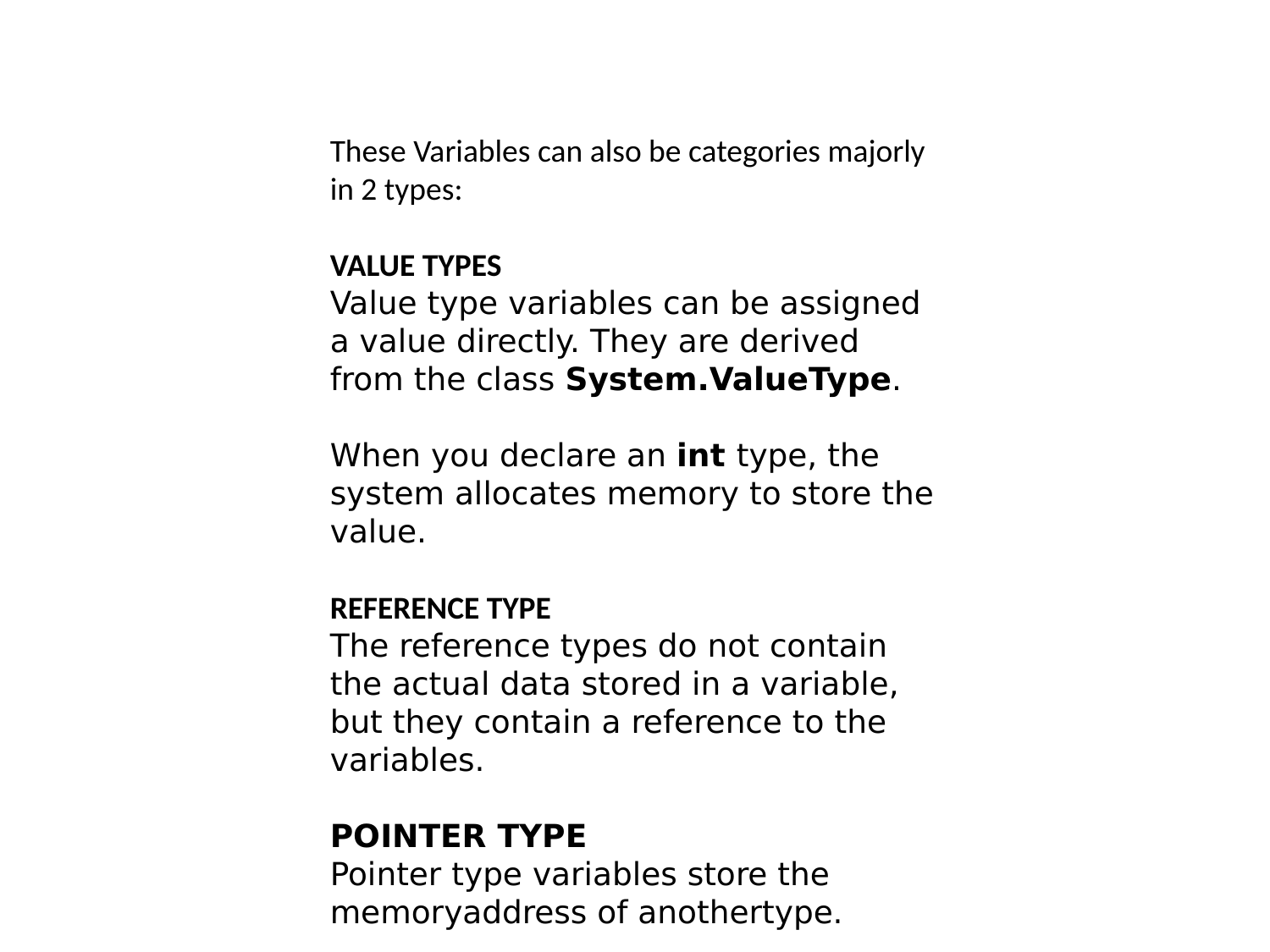

These Variables can also be categories majorly in 2 types:

VALUE TYPES
Value type variables can be assigned a value directly. They are derived from the class System.ValueType.

When you declare an int type, the system allocates memory to store the value.

REFERENCE TYPE
The reference types do not contain the actual data stored in a variable, but they contain a reference to the variables.

POINTER TYPE
Pointer type variables store the memoryaddress of anothertype.